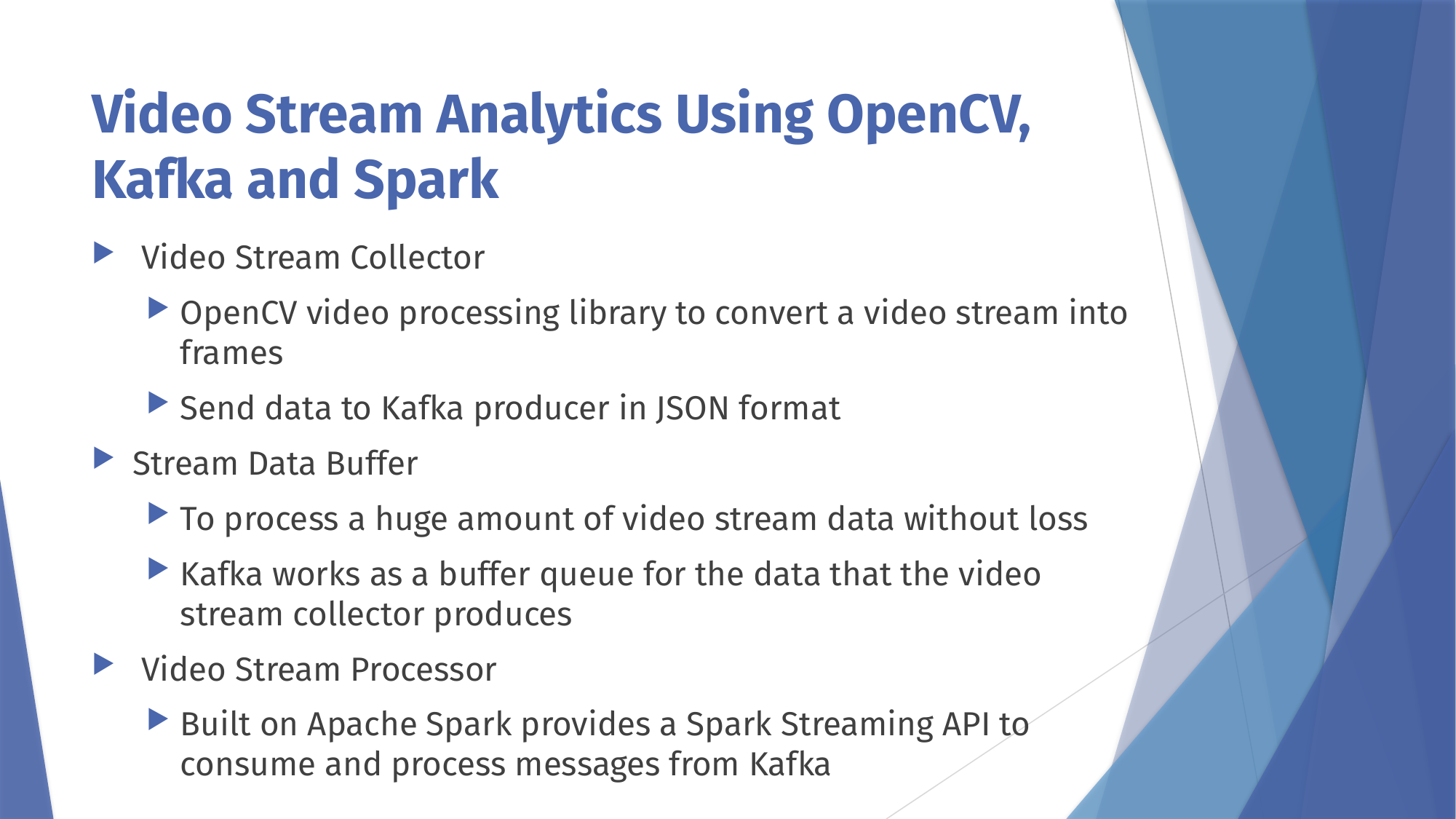

# Video Stream Analytics Using OpenCV, Kafka and Spark
 Video Stream Collector
OpenCV video processing library to convert a video stream into frames
Send data to Kafka producer in JSON format
Stream Data Buffer
To process a huge amount of video stream data without loss
Kafka works as a buffer queue for the data that the video stream collector produces
 Video Stream Processor
Built on Apache Spark provides a Spark Streaming API to consume and process messages from Kafka